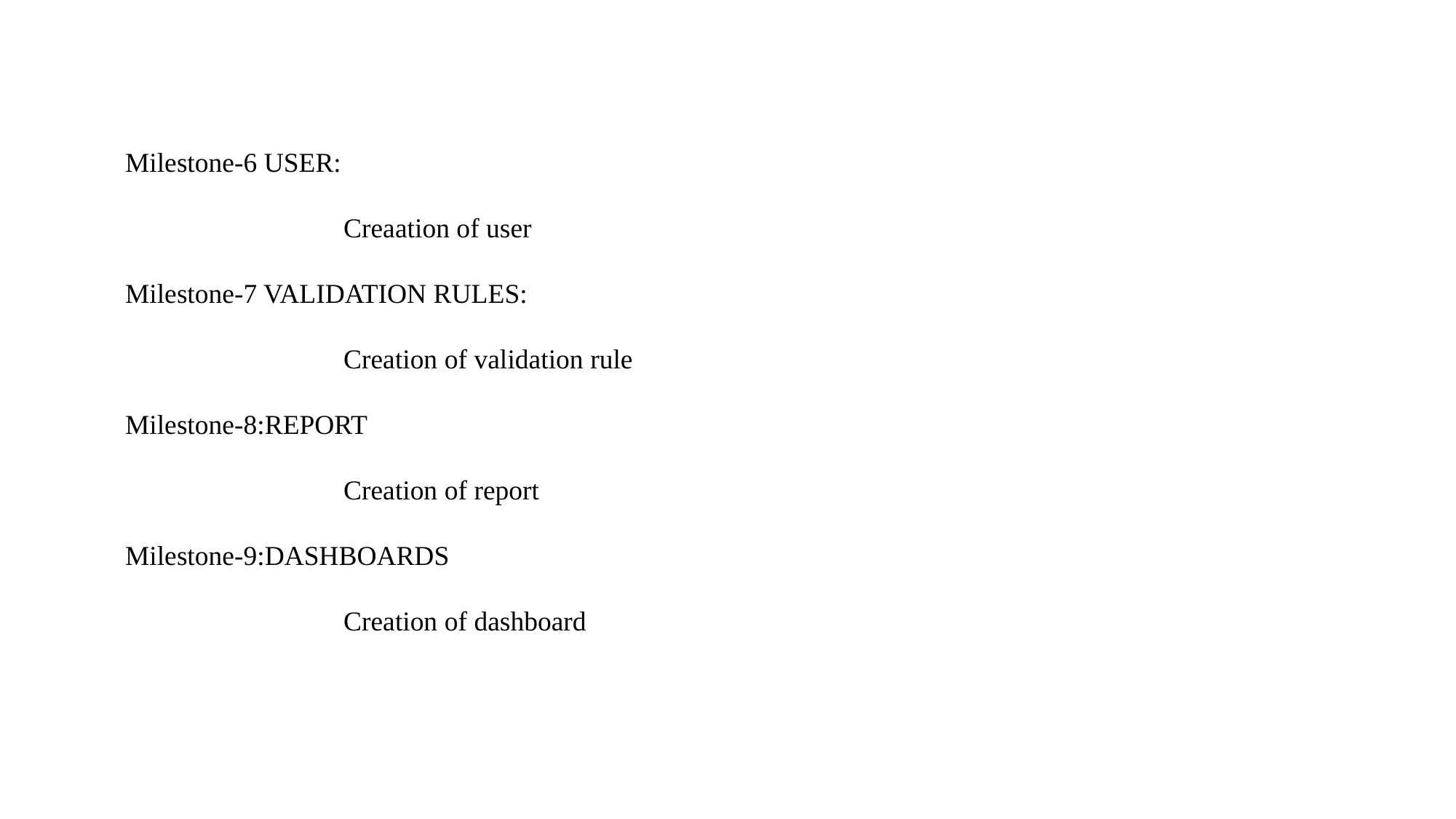

Milestone-6 USER:
		Creaation of user
Milestone-7 VALIDATION RULES:
		Creation of validation rule
Milestone-8:REPORT
		Creation of report
Milestone-9:DASHBOARDS
		Creation of dashboard
3
#